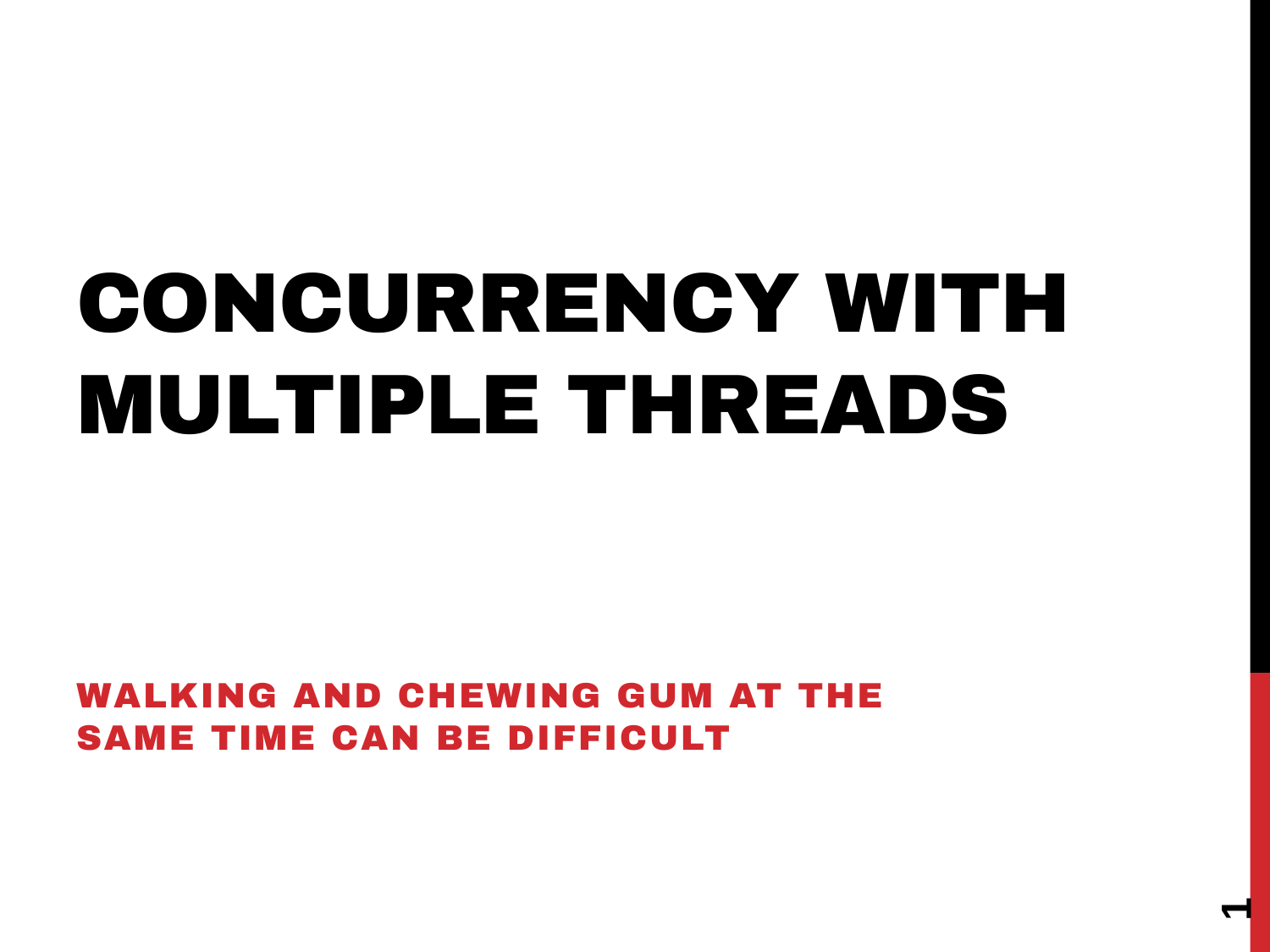

# Concurrency with multiple threads
Walking and chewing gum at the same time can be difficult
1